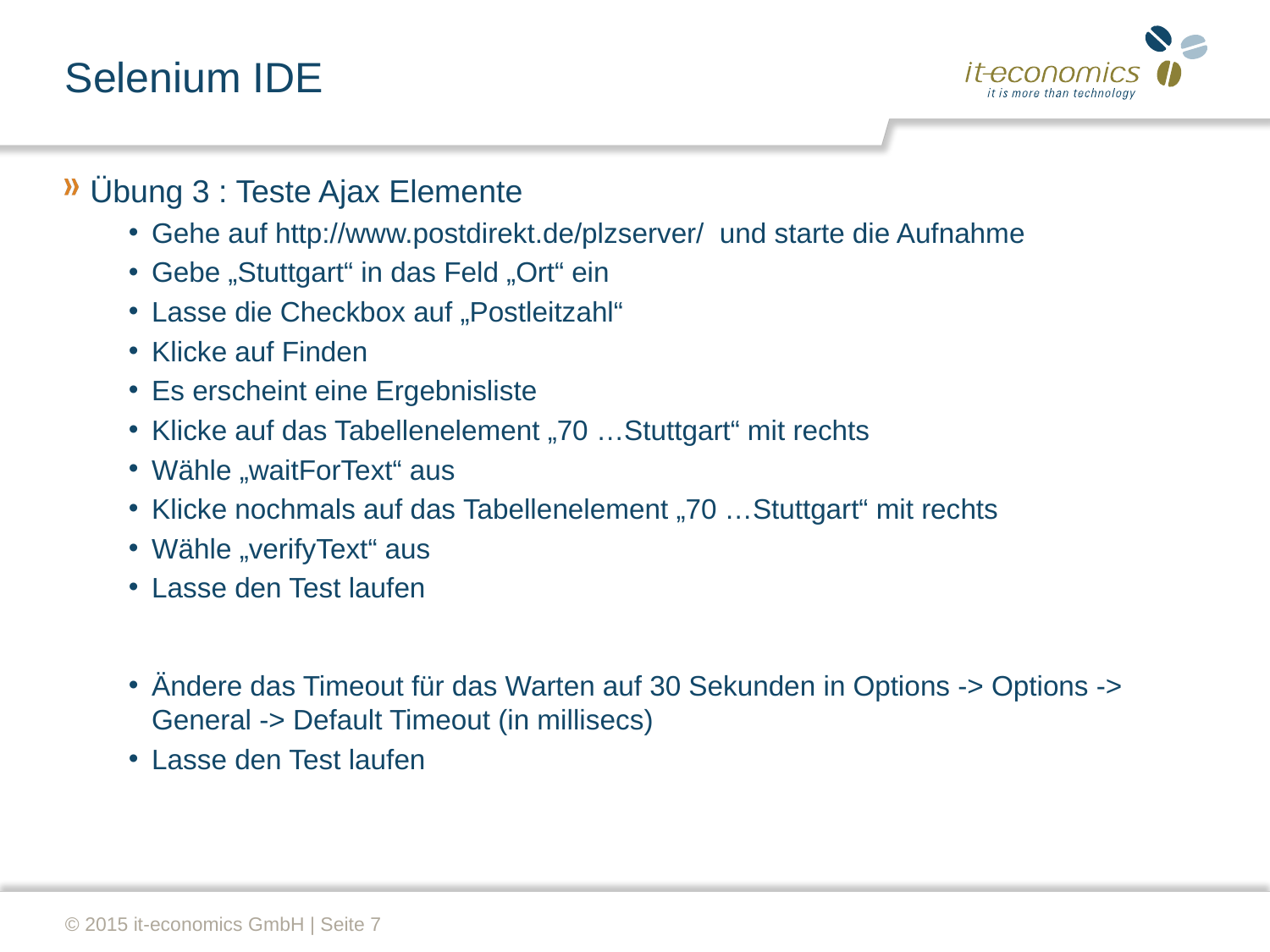

# Selenium IDE
Übung 3 : Teste Ajax Elemente
Gehe auf http://www.postdirekt.de/plzserver/  und starte die Aufnahme
Gebe „Stuttgart“ in das Feld „Ort“ ein
Lasse die Checkbox auf „Postleitzahl“
Klicke auf Finden
Es erscheint eine Ergebnisliste
Klicke auf das Tabellenelement „70 …Stuttgart“ mit rechts
Wähle „waitForText“ aus
Klicke nochmals auf das Tabellenelement „70 …Stuttgart“ mit rechts
Wähle „verifyText“ aus
Lasse den Test laufen

Ändere das Timeout für das Warten auf 30 Sekunden in Options -> Options -> General -> Default Timeout (in millisecs)
Lasse den Test laufen

© 2015 it-economics GmbH | Seite 7